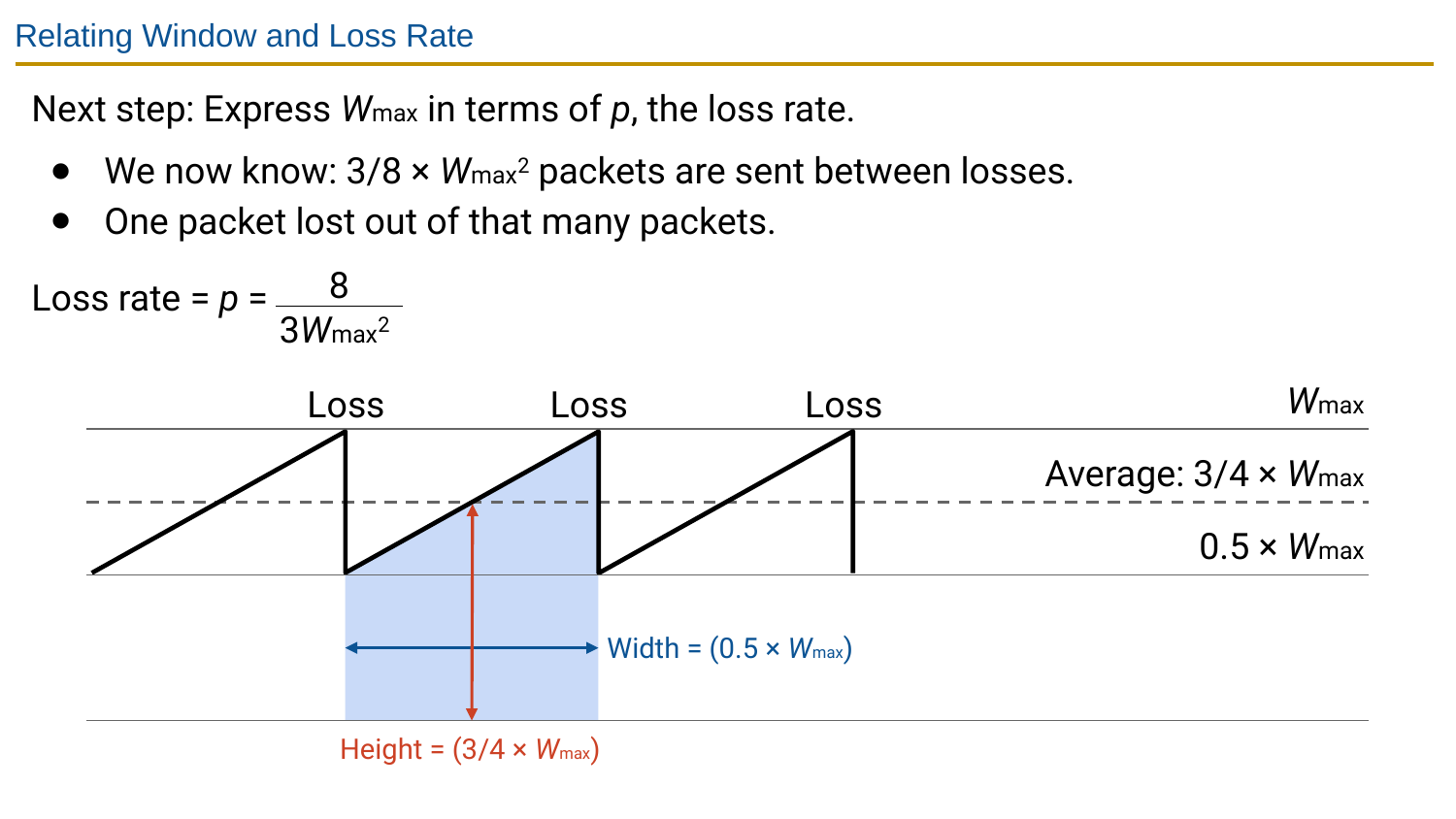

# Relating Window and Loss Rate
Next step: Express Wmax in terms of p, the loss rate.
We now know: 3/8 × Wmax2 packets are sent between losses.
One packet lost out of that many packets.

Loss rate = p =
8
3Wmax2
Wmax
Loss
Loss
Loss

Average: 3/4 × Wmax
0.5 × Wmax

Width = (0.5 × Wmax)
Height = (3/4 × Wmax)